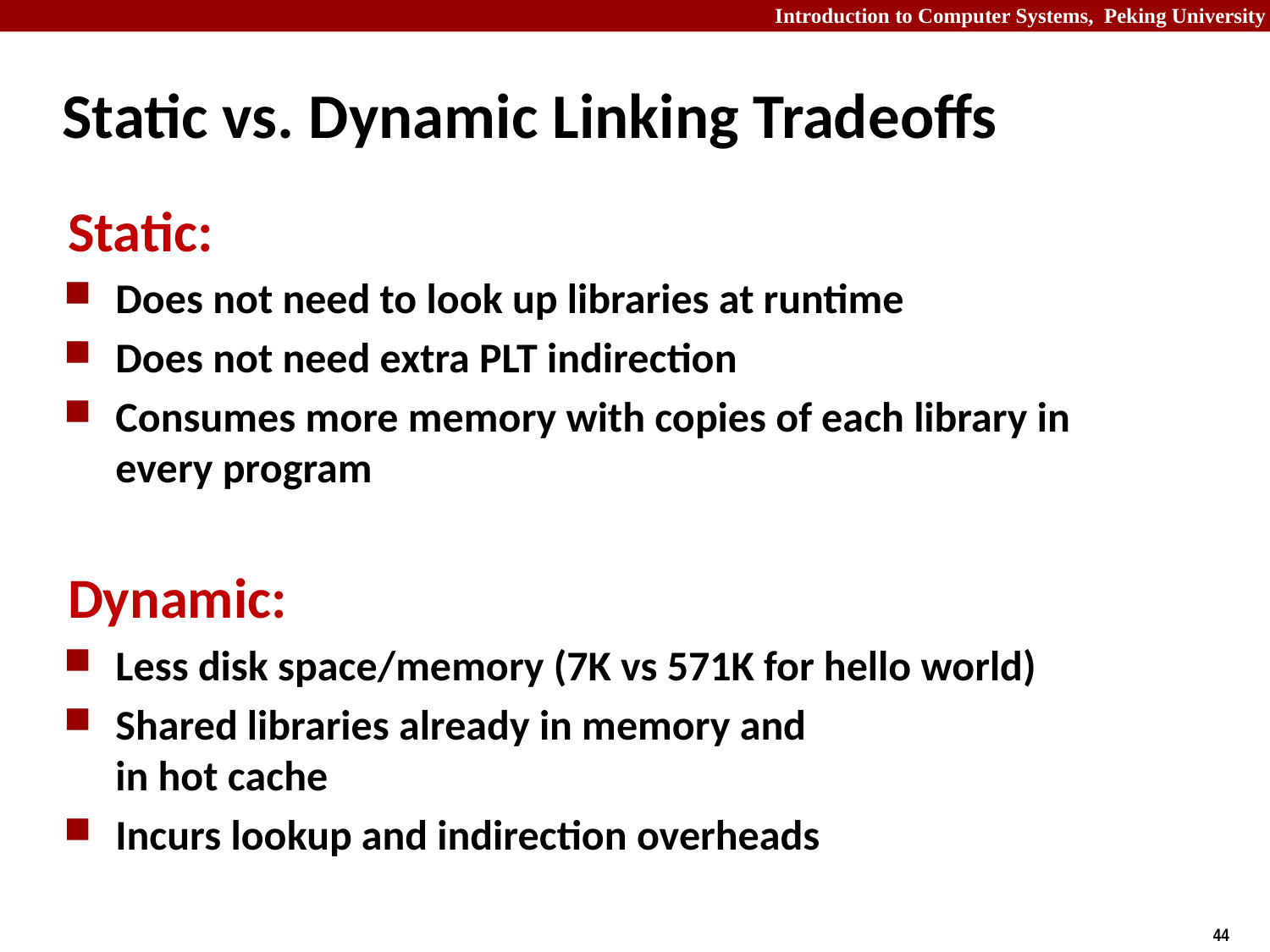

# Static vs. Dynamic Linking Tradeoffs
Static:
Does not need to look up libraries at runtime
Does not need extra PLT indirection
Consumes more memory with copies of each library in every program

Dynamic:
Less disk space/memory (7K vs 571K for hello world)
Shared libraries already in memory and
in hot cache
Incurs lookup and indirection overheads